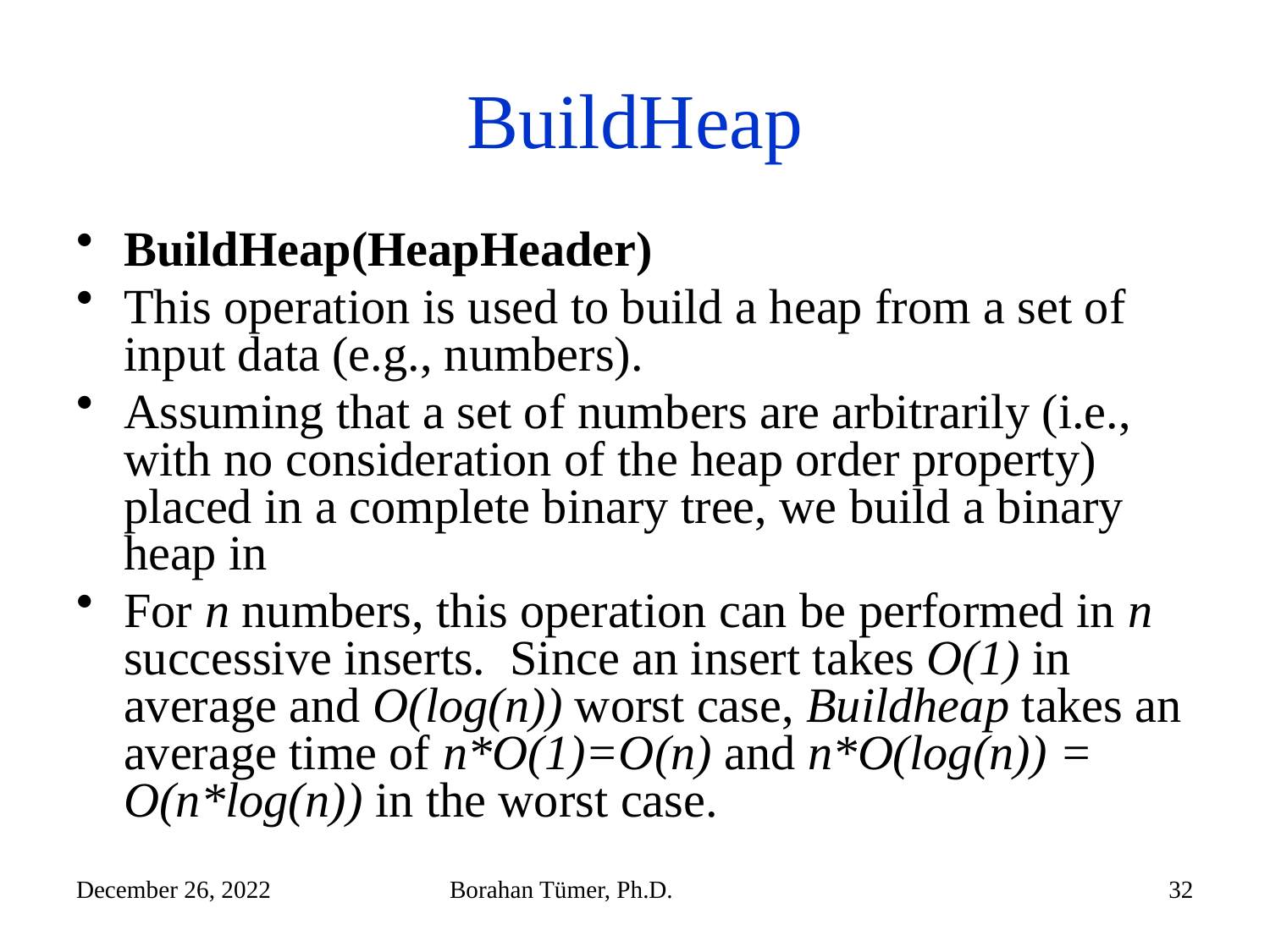

# BuildHeap
BuildHeap(HeapHeader)
This operation is used to build a heap from a set of input data (e.g., numbers).
Assuming that a set of numbers are arbitrarily (i.e., with no consideration of the heap order property) placed in a complete binary tree, we build a binary heap in
For n numbers, this operation can be performed in n successive inserts.  Since an insert takes O(1) in average and O(log(n)) worst case, Buildheap takes an average time of n*O(1)=O(n) and n*O(log(n)) = O(n*log(n)) in the worst case.
December 26, 2022
Borahan Tümer, Ph.D.
32